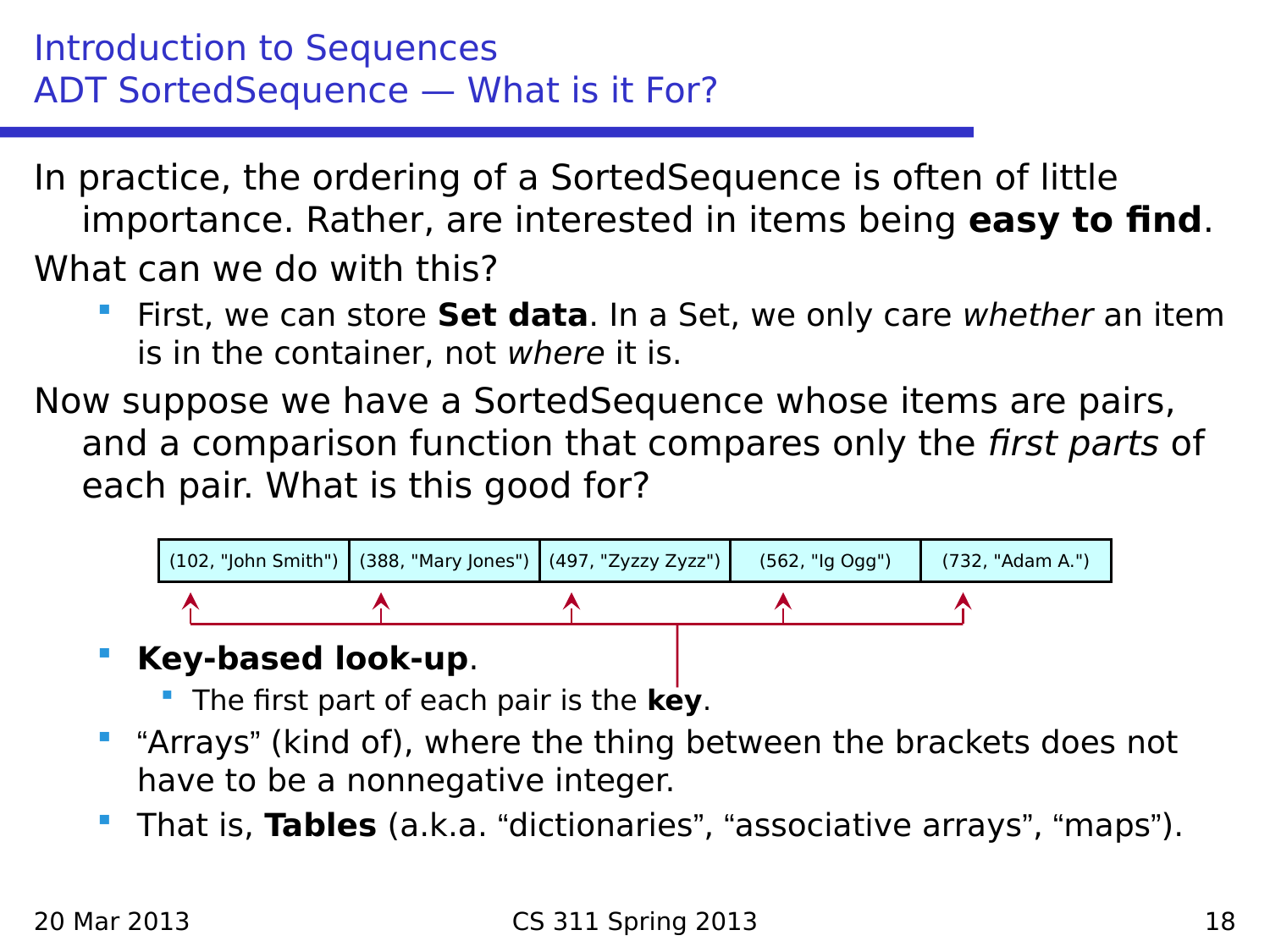

# Introduction to Sequences ADT SortedSequence — What is it For?
In practice, the ordering of a SortedSequence is often of little importance. Rather, are interested in items being easy to find.
What can we do with this?
First, we can store Set data. In a Set, we only care whether an item is in the container, not where it is.
Now suppose we have a SortedSequence whose items are pairs, and a comparison function that compares only the first parts of each pair. What is this good for?
Key-based look-up.
The first part of each pair is the key.
“Arrays” (kind of), where the thing between the brackets does not have to be a nonnegative integer.
That is, Tables (a.k.a. “dictionaries”, “associative arrays”, “maps”).
(102, "John Smith")
(388, "Mary Jones")
(497, "Zyzzy Zyzz")
(562, "Ig Ogg")
(732, "Adam A.")

20 Mar 2013
CS 311 Spring 2013
18